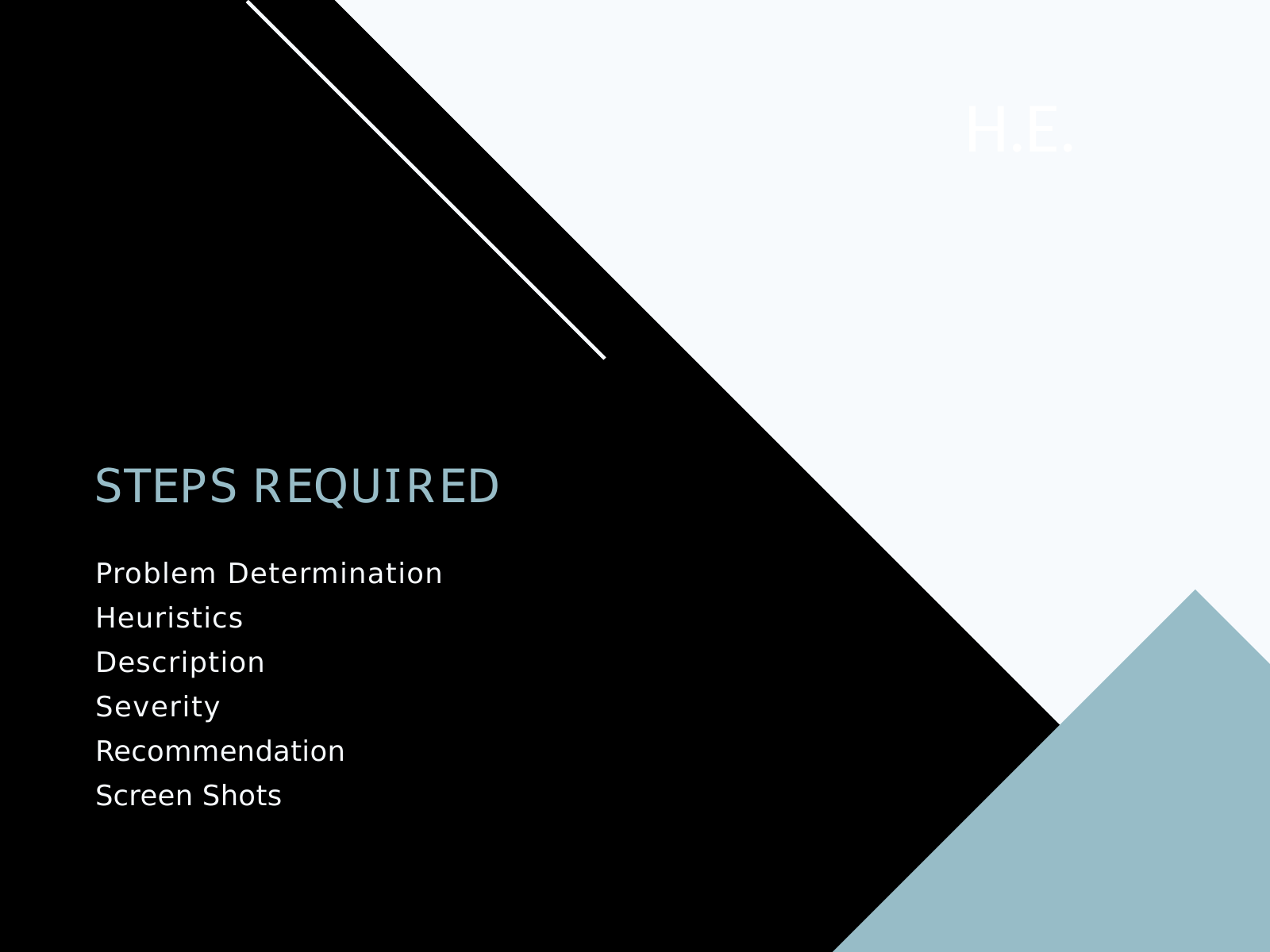

# H.E.
STEPS REQUIRED
Problem Determination
Heuristics
Description
Severity
Recommendation
Screen Shots